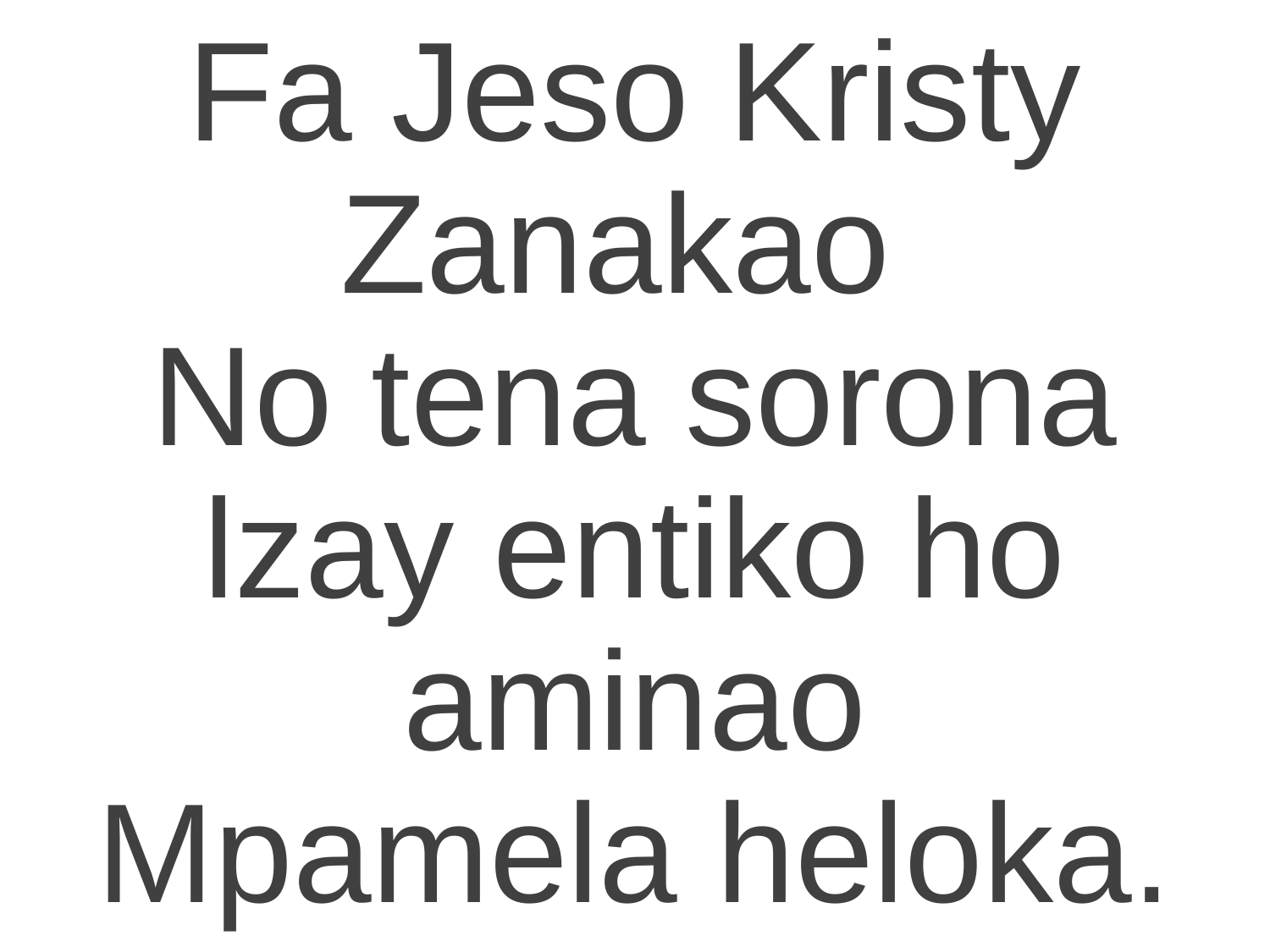

Fa Jeso Kristy Zanakao
No tena sorona
lzay entiko ho aminao
Mpamela heloka.